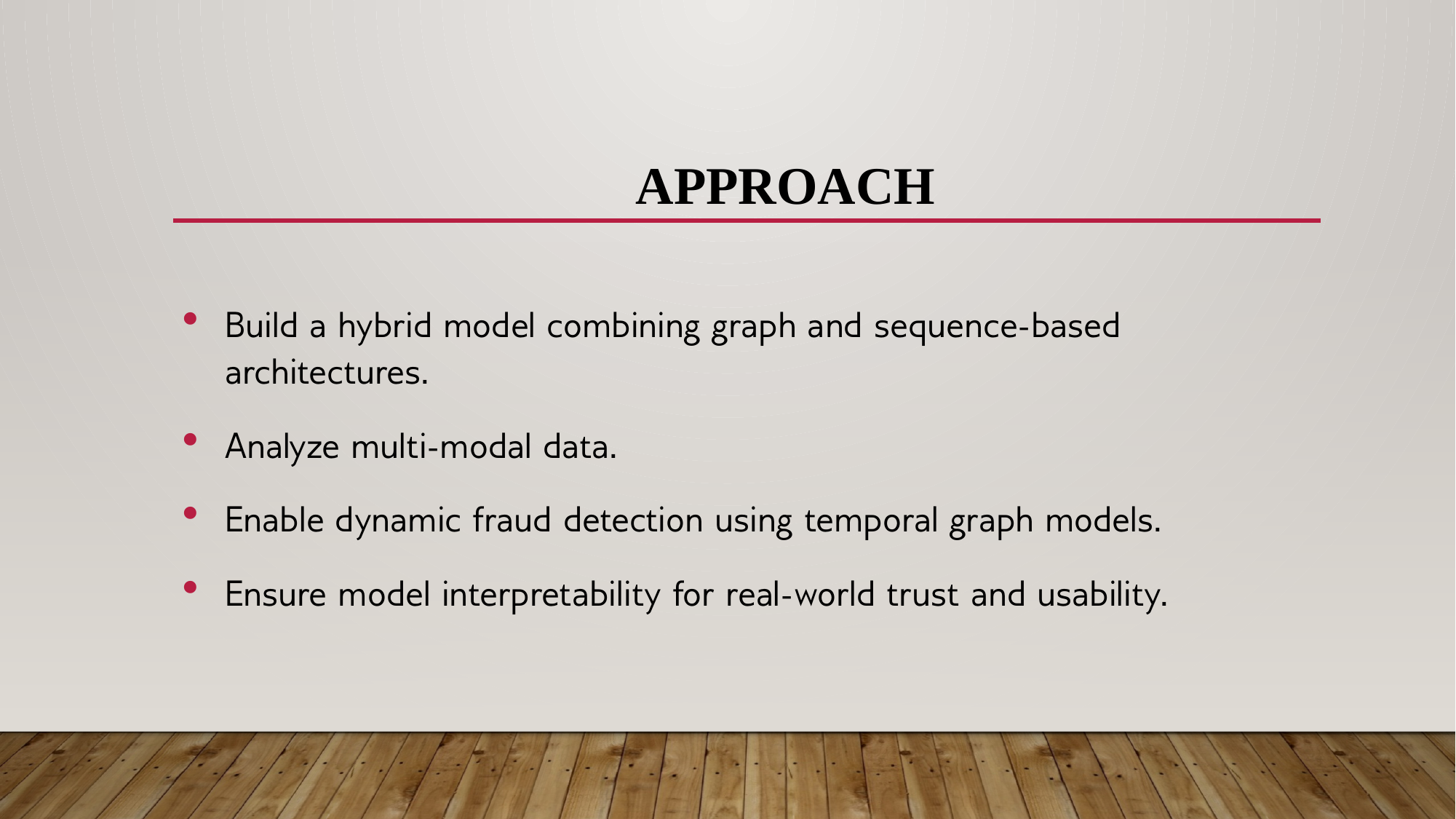

# Approach

Build a hybrid model combining graph and sequence-based architectures.
Analyze multi-modal data.
Enable dynamic fraud detection using temporal graph models.
Ensure model interpretability for real-world trust and usability.